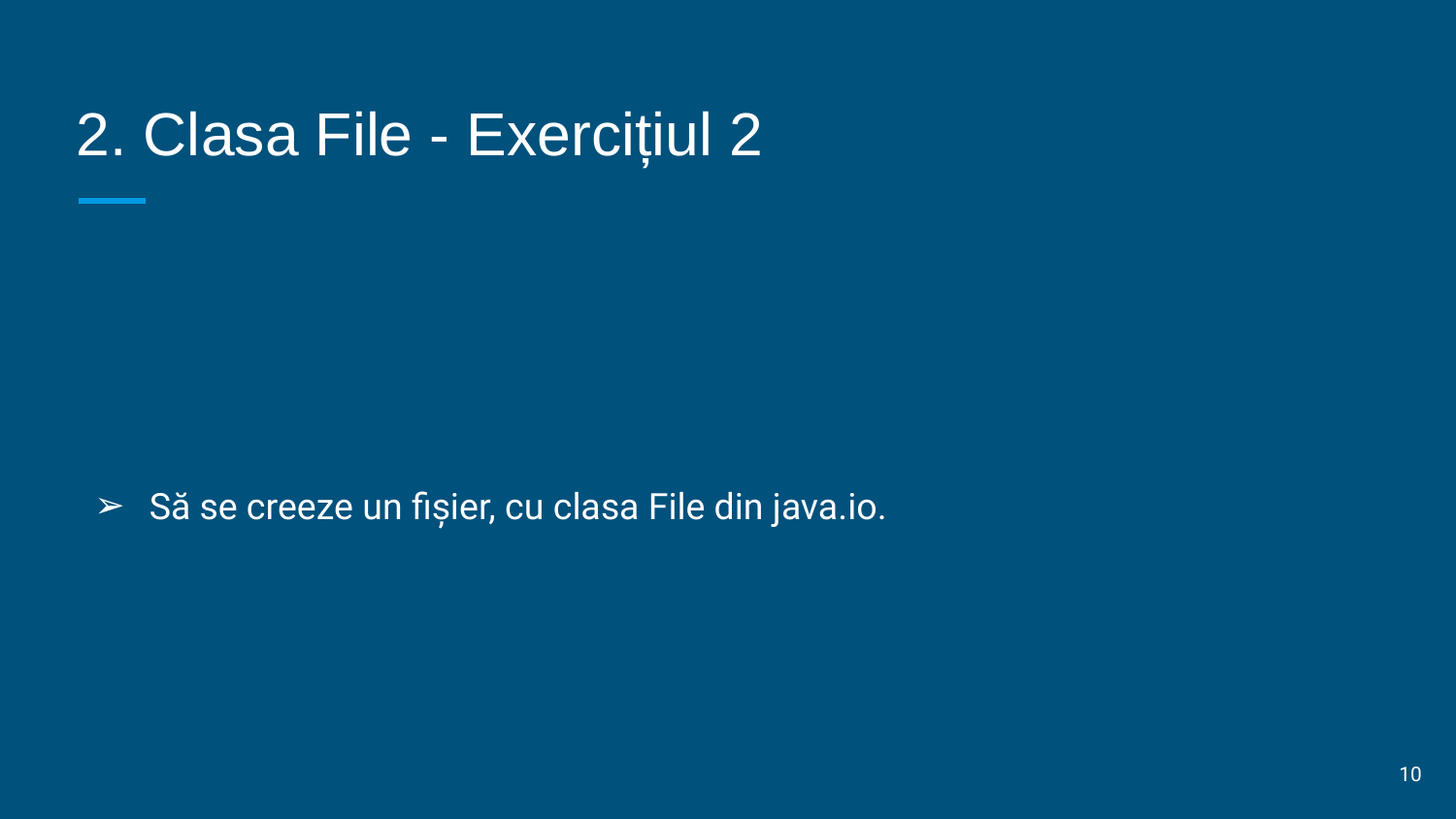

# 2. Clasa File - Exercițiul 2
Să se creeze un fișier, cu clasa File din java.io.
10